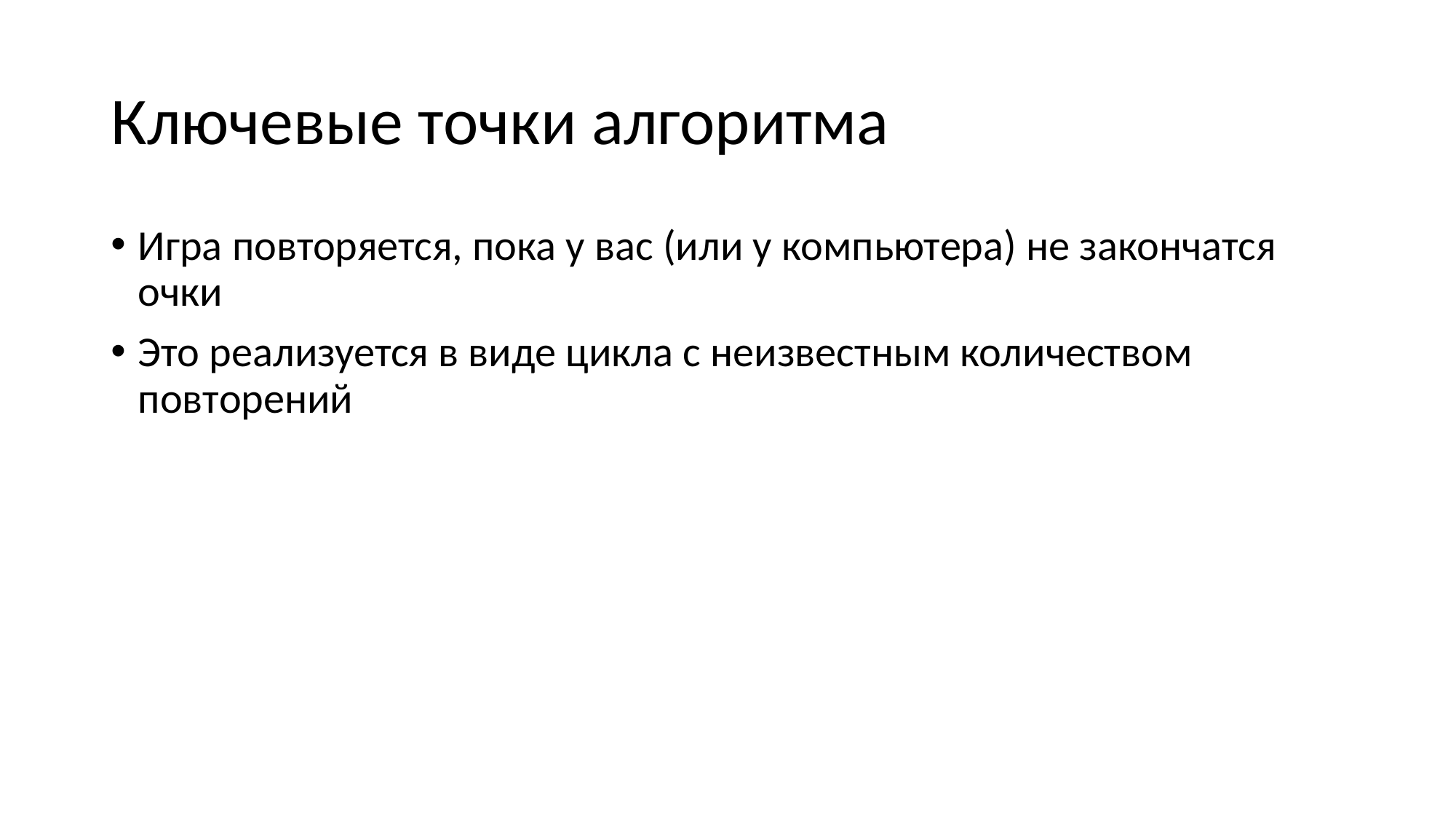

# Ключевые точки алгоритма
Игра повторяется, пока у вас (или у компьютера) не закончатся очки
Это реализуется в виде цикла с неизвестным количеством повторений